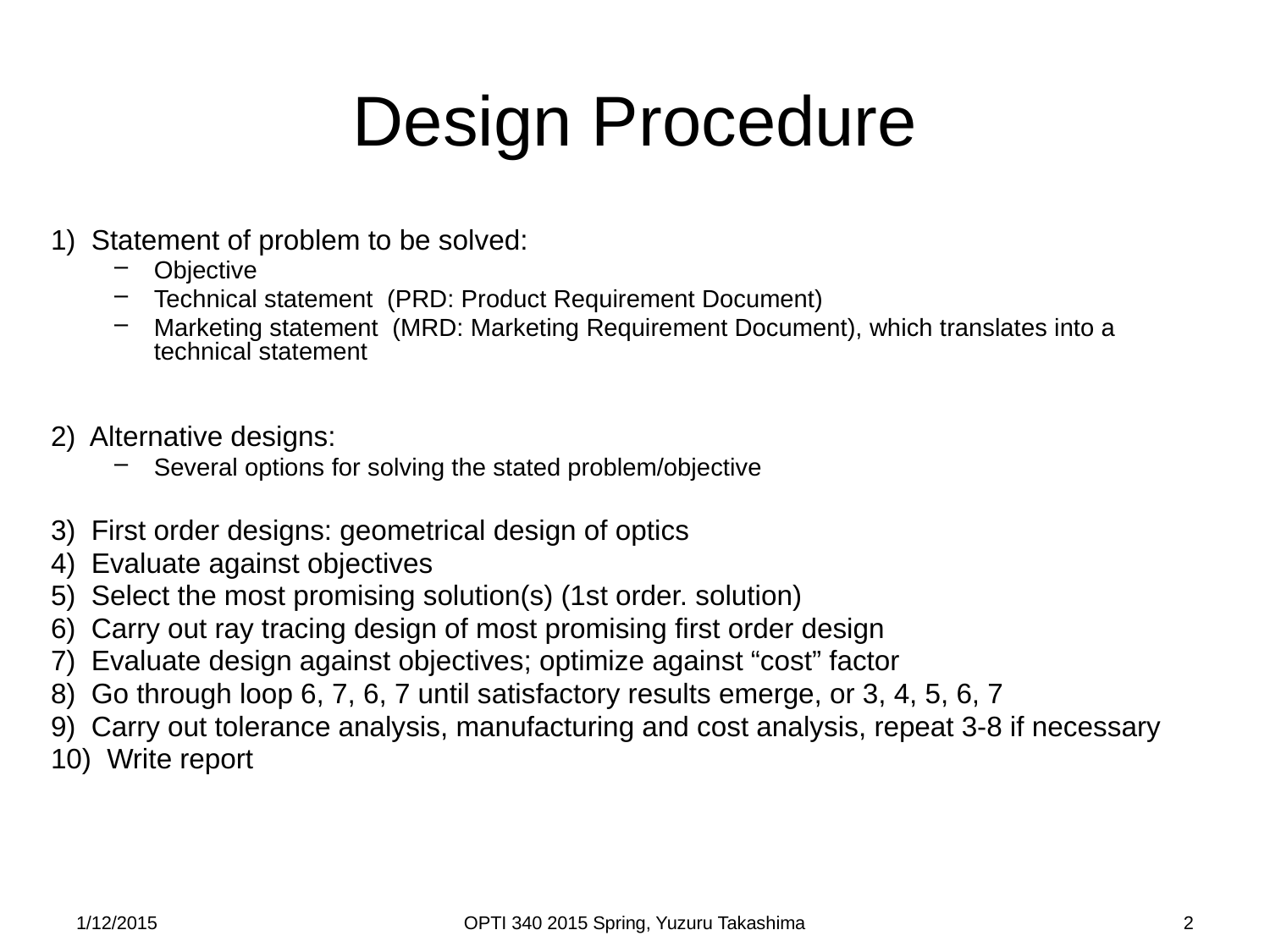

# Design Procedure
1)  Statement of problem to be solved:
Objective
Technical statement  (PRD: Product Requirement Document)
Marketing statement  (MRD: Marketing Requirement Document), which translates into a technical statement

2)  Alternative designs:
Several options for solving the stated problem/objective

3)  First order designs: geometrical design of optics
4)  Evaluate against objectives
5)  Select the most promising solution(s) (1st order. solution)
6)  Carry out ray tracing design of most promising first order design
7)  Evaluate design against objectives; optimize against “cost” factor
8)  Go through loop 6, 7, 6, 7 until satisfactory results emerge, or 3, 4, 5, 6, 7
9)  Carry out tolerance analysis, manufacturing and cost analysis, repeat 3-8 if necessary
10)  Write report
1/12/2015
OPTI 340 2015 Spring, Yuzuru Takashima
2